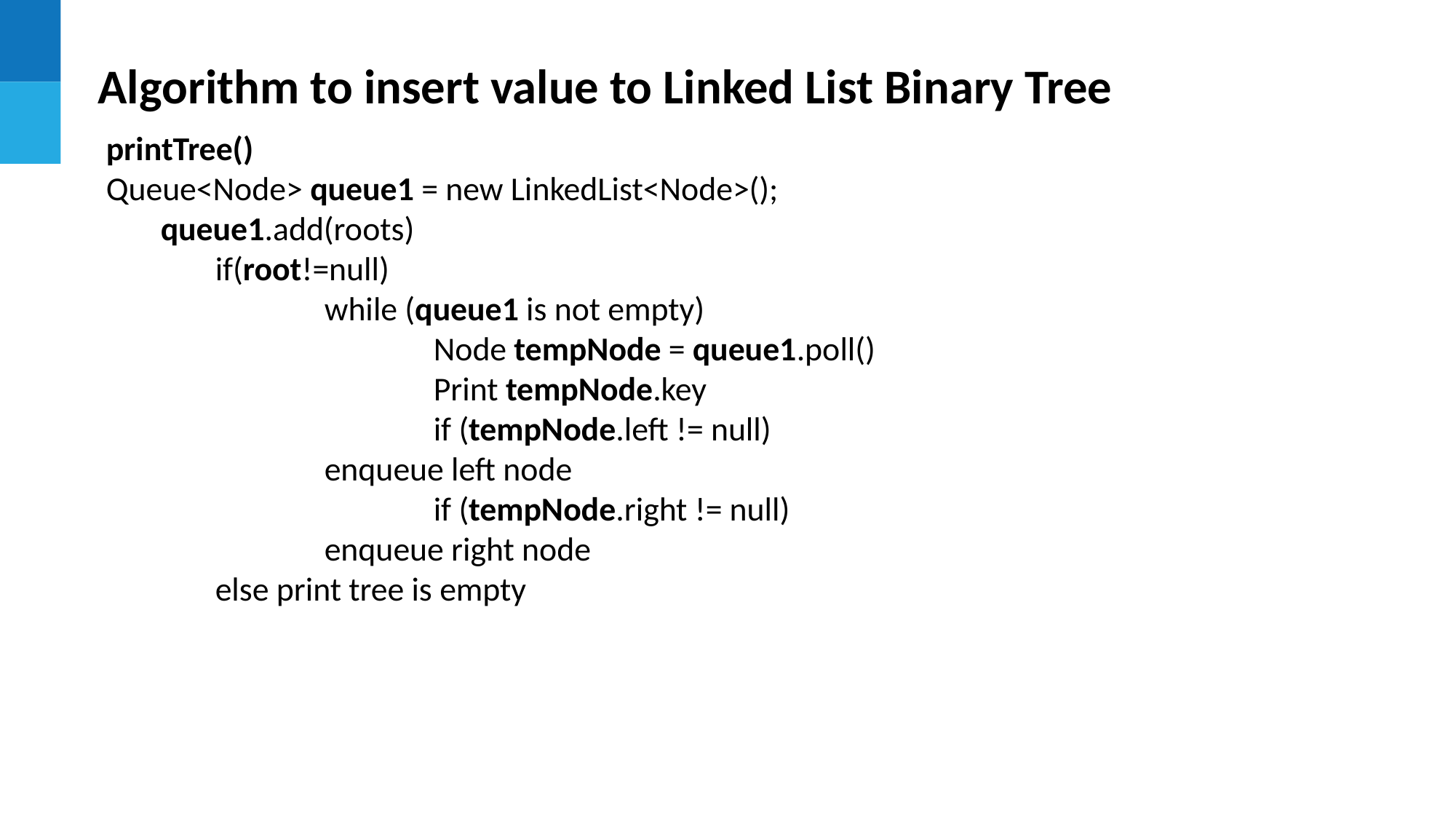

Algorithm to insert value to Linked List Binary Tree
# printTree()
Queue<Node> queue1 = new LinkedList<Node>();
queue1.add(roots)
	if(root!=null)
		while (queue1 is not empty)
			Node tempNode = queue1.poll()
			Print tempNode.key
			if (tempNode.left != null)
enqueue left node
			if (tempNode.right != null)
enqueue right node
	else print tree is empty